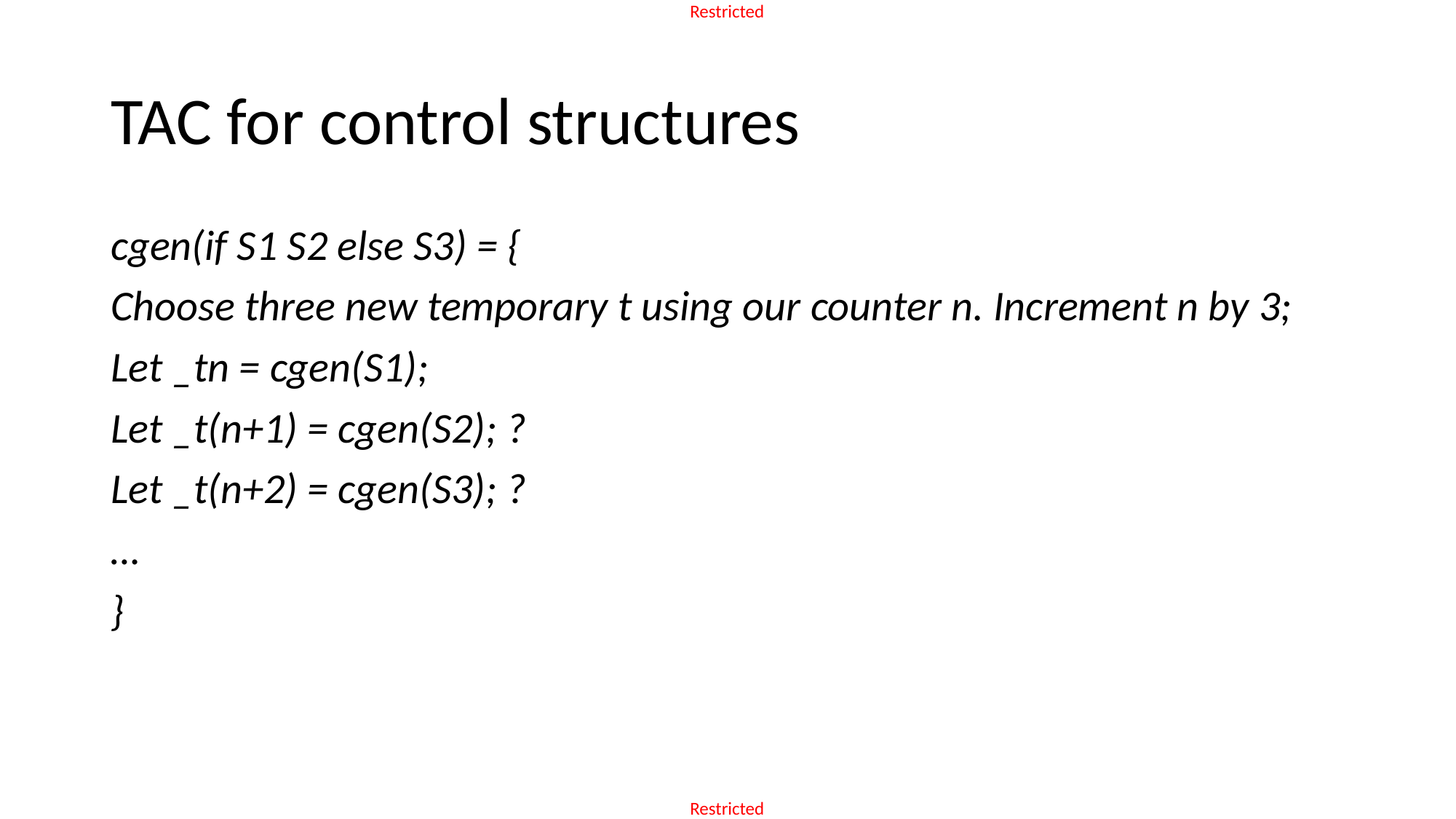

# TAC for control structures
cgen(if S1 S2 else S3) = {
Choose three new temporary t using our counter n. Increment n by 3;
Let _tn = cgen(S1);
Let _t(n+1) = cgen(S2); ?
Let _t(n+2) = cgen(S3); ?
…
}